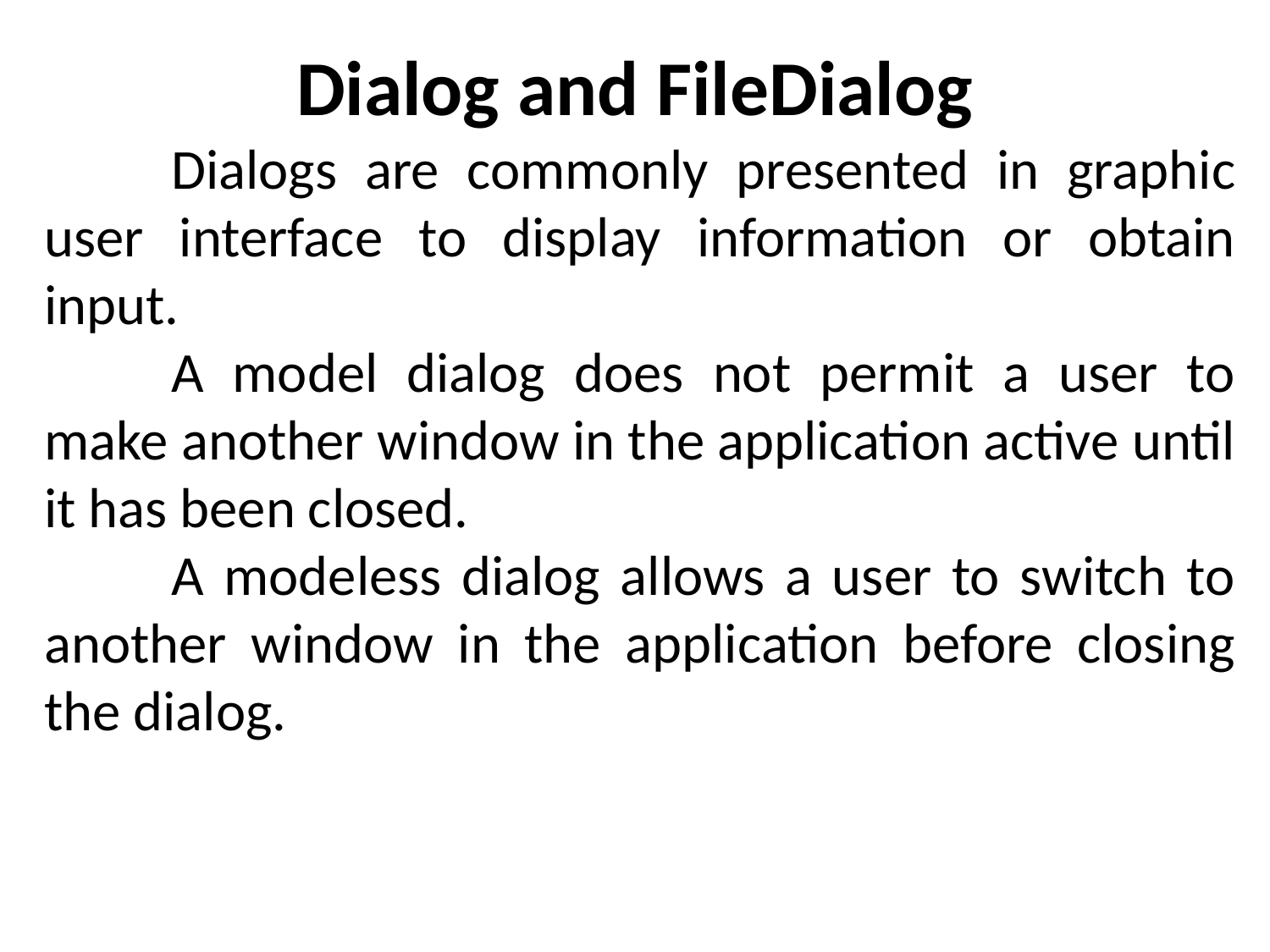

# Dialog and FileDialog
	Dialogs are commonly presented in graphic user interface to display information or obtain input.
	A model dialog does not permit a user to make another window in the application active until it has been closed.
	A modeless dialog allows a user to switch to another window in the application before closing the dialog.